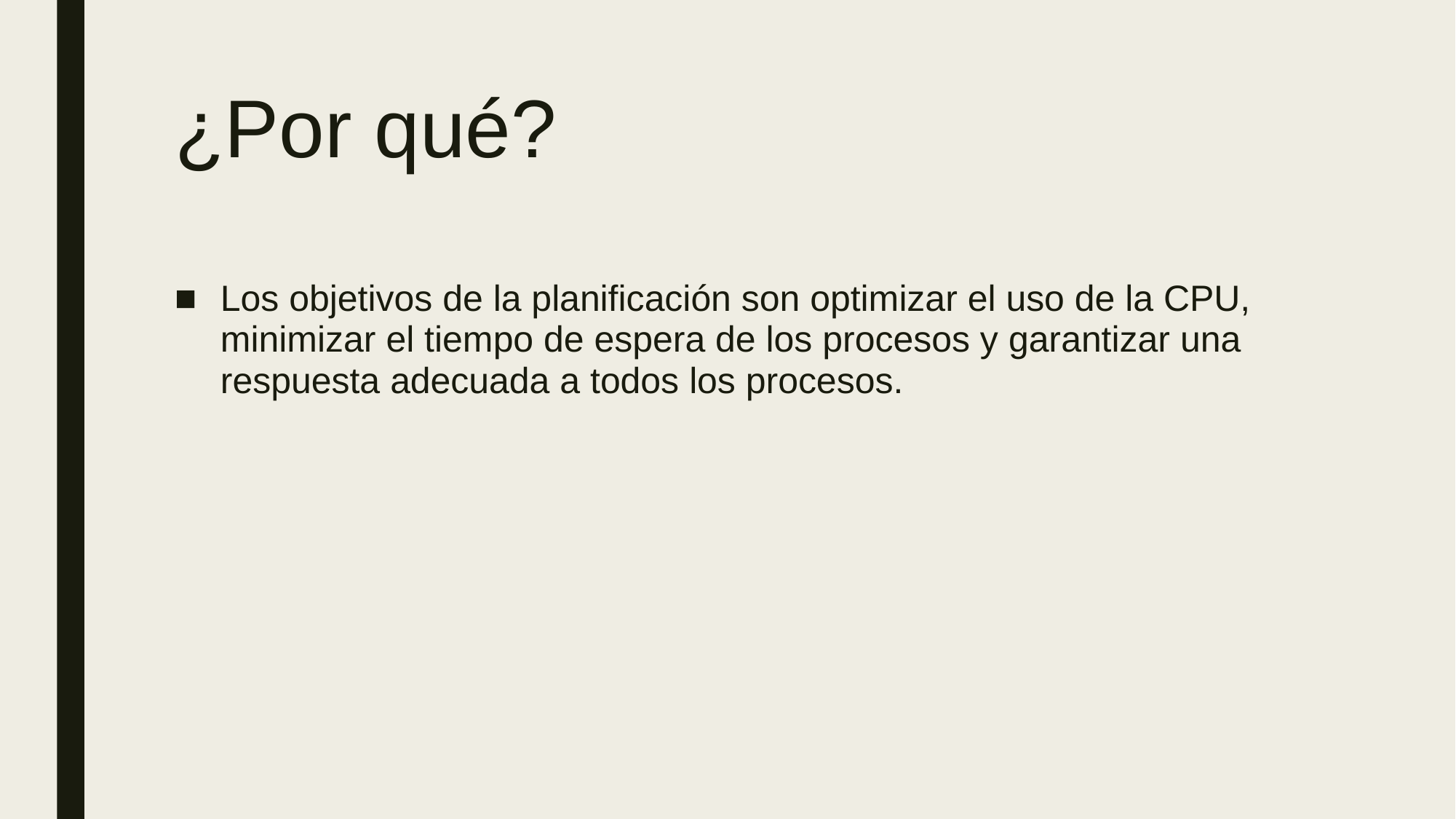

# ¿Por qué?
Los objetivos de la planificación son optimizar el uso de la CPU, minimizar el tiempo de espera de los procesos y garantizar una respuesta adecuada a todos los procesos.